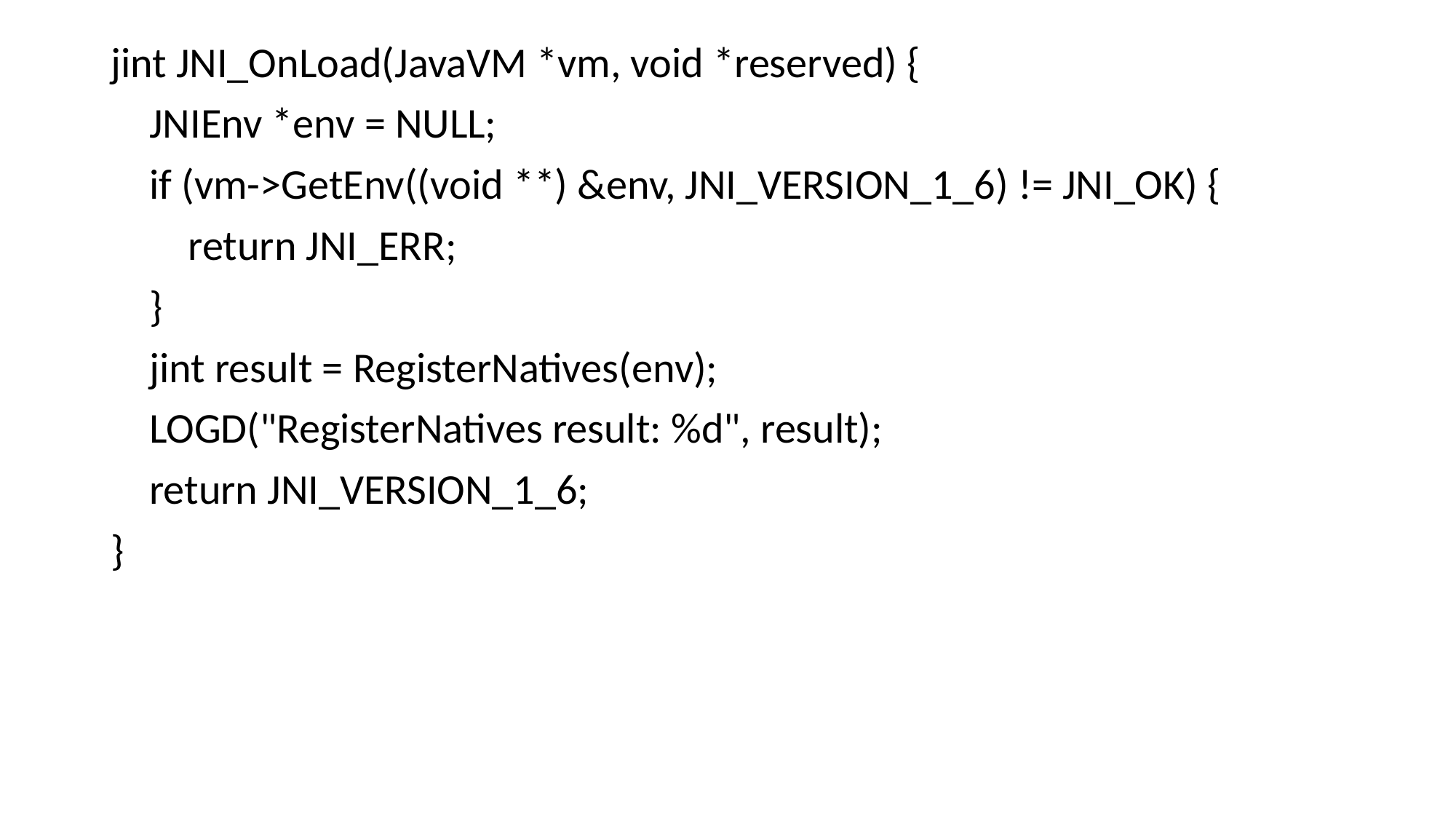

jint JNI_OnLoad(JavaVM *vm, void *reserved) {
    JNIEnv *env = NULL;
    if (vm->GetEnv((void **) &env, JNI_VERSION_1_6) != JNI_OK) {
        return JNI_ERR;
    }
    jint result = RegisterNatives(env);
    LOGD("RegisterNatives result: %d", result);
    return JNI_VERSION_1_6;
}